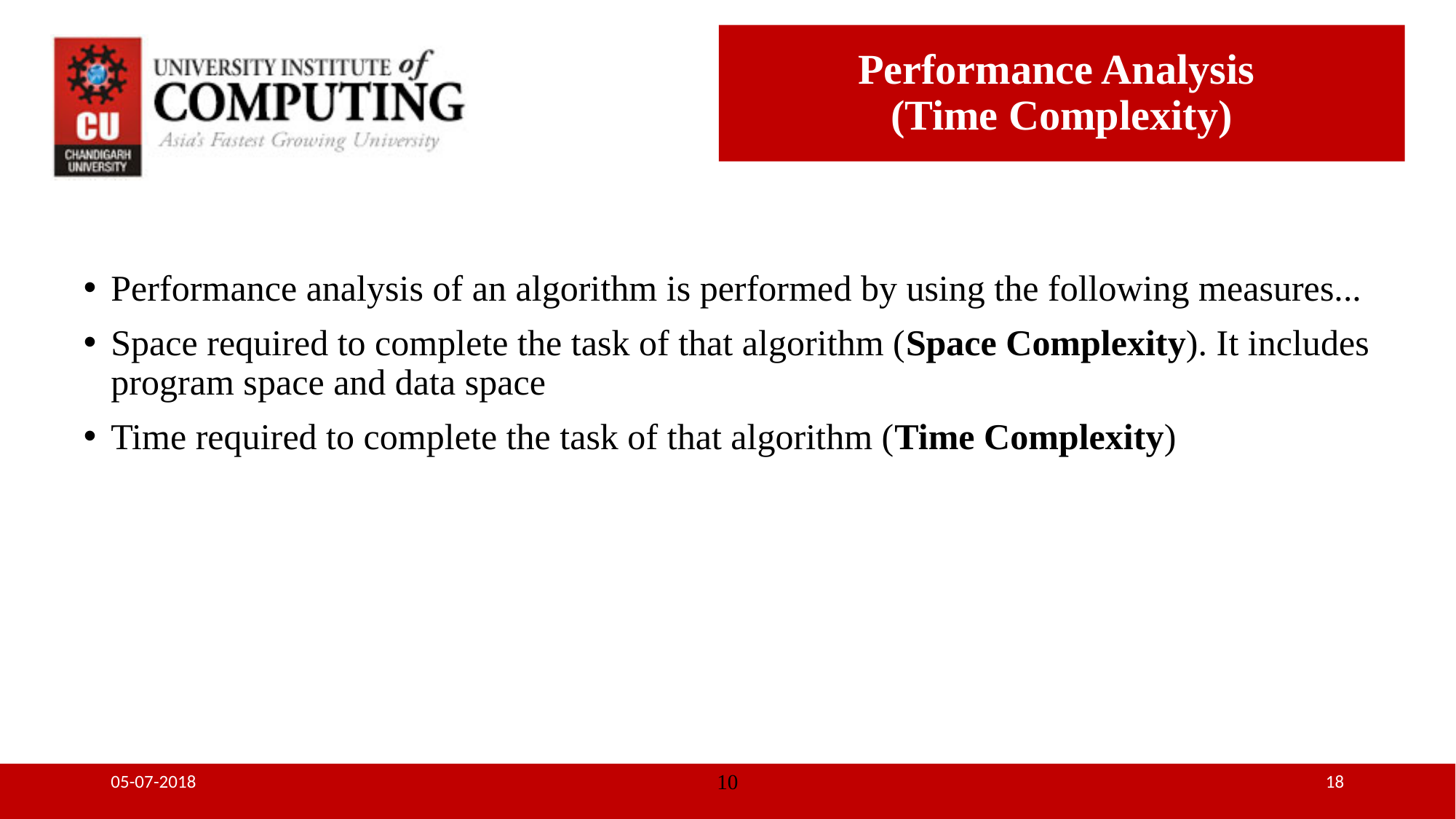

# Performance Analysis (Time Complexity)
Performance analysis of an algorithm is performed by using the following measures...
Space required to complete the task of that algorithm (Space Complexity). It includes program space and data space
Time required to complete the task of that algorithm (Time Complexity)

05-07-2018
10
18